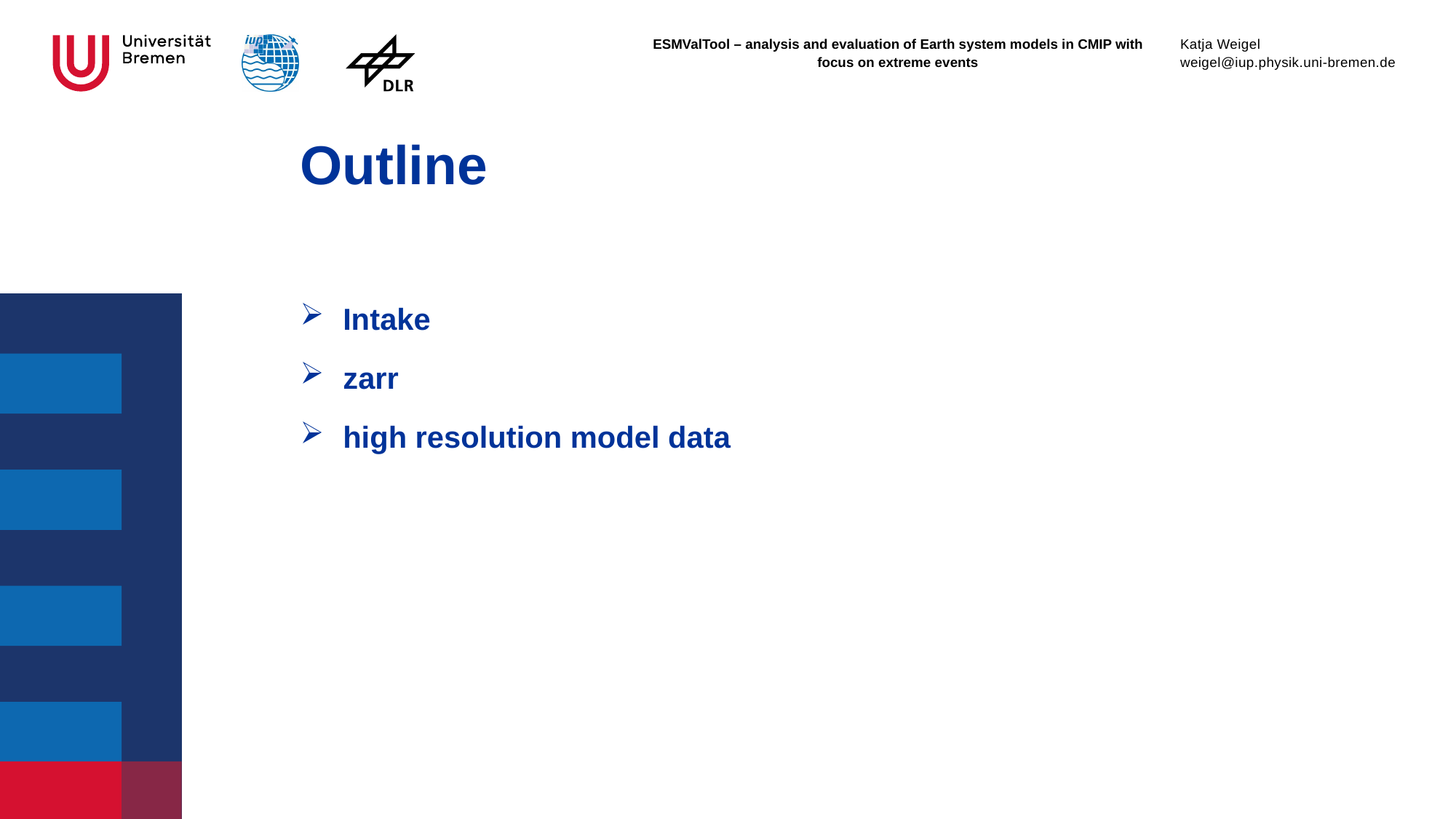

Outline
Intake
zarr
high resolution model data